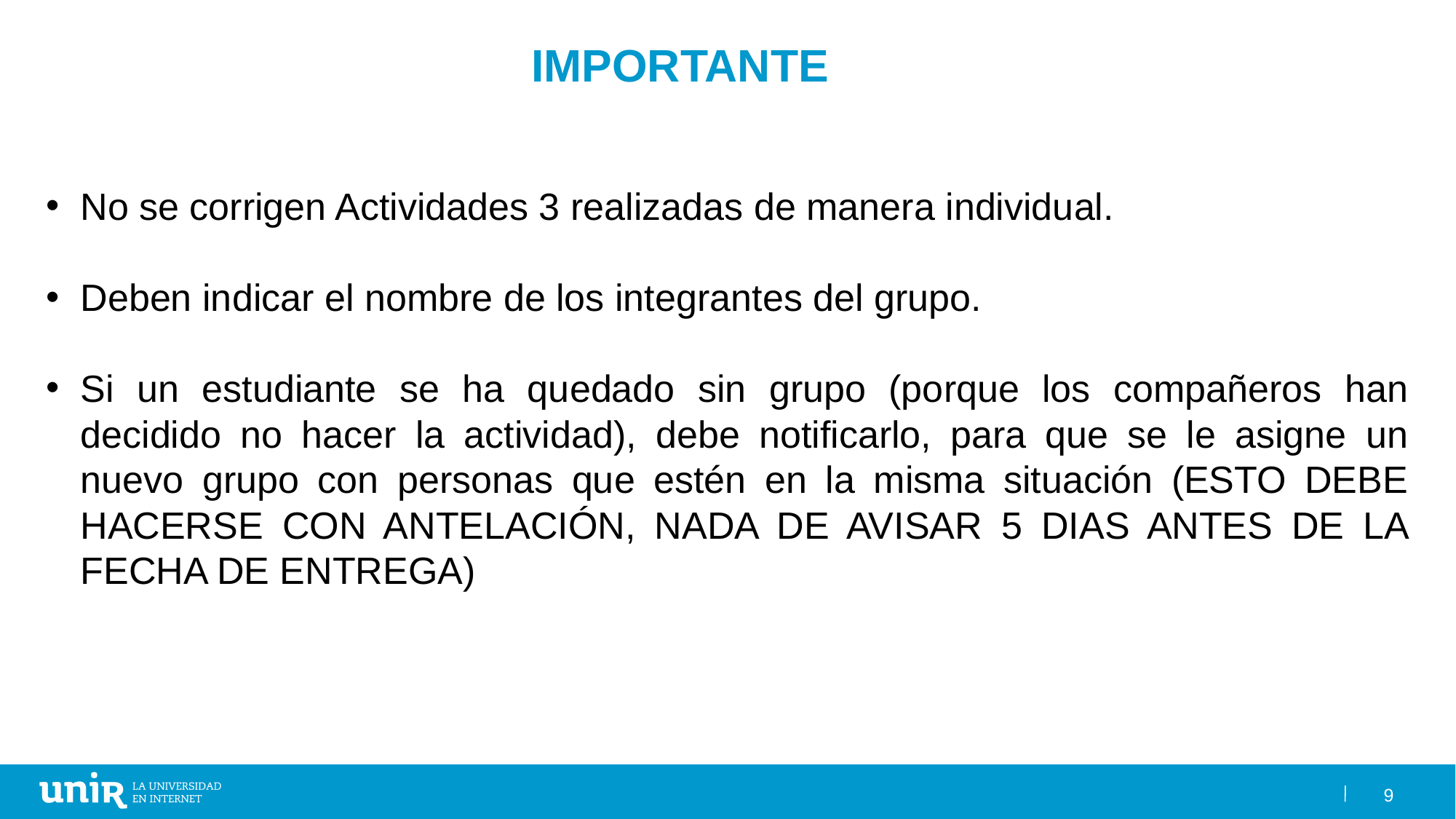

IMPORTANTE
No se corrigen Actividades 3 realizadas de manera individual.

Deben indicar el nombre de los integrantes del grupo.

Si un estudiante se ha quedado sin grupo (porque los compañeros han decidido no hacer la actividad), debe notificarlo, para que se le asigne un nuevo grupo con personas que estén en la misma situación (ESTO DEBE HACERSE CON ANTELACIÓN, NADA DE AVISAR 5 DIAS ANTES DE LA FECHA DE ENTREGA)
9